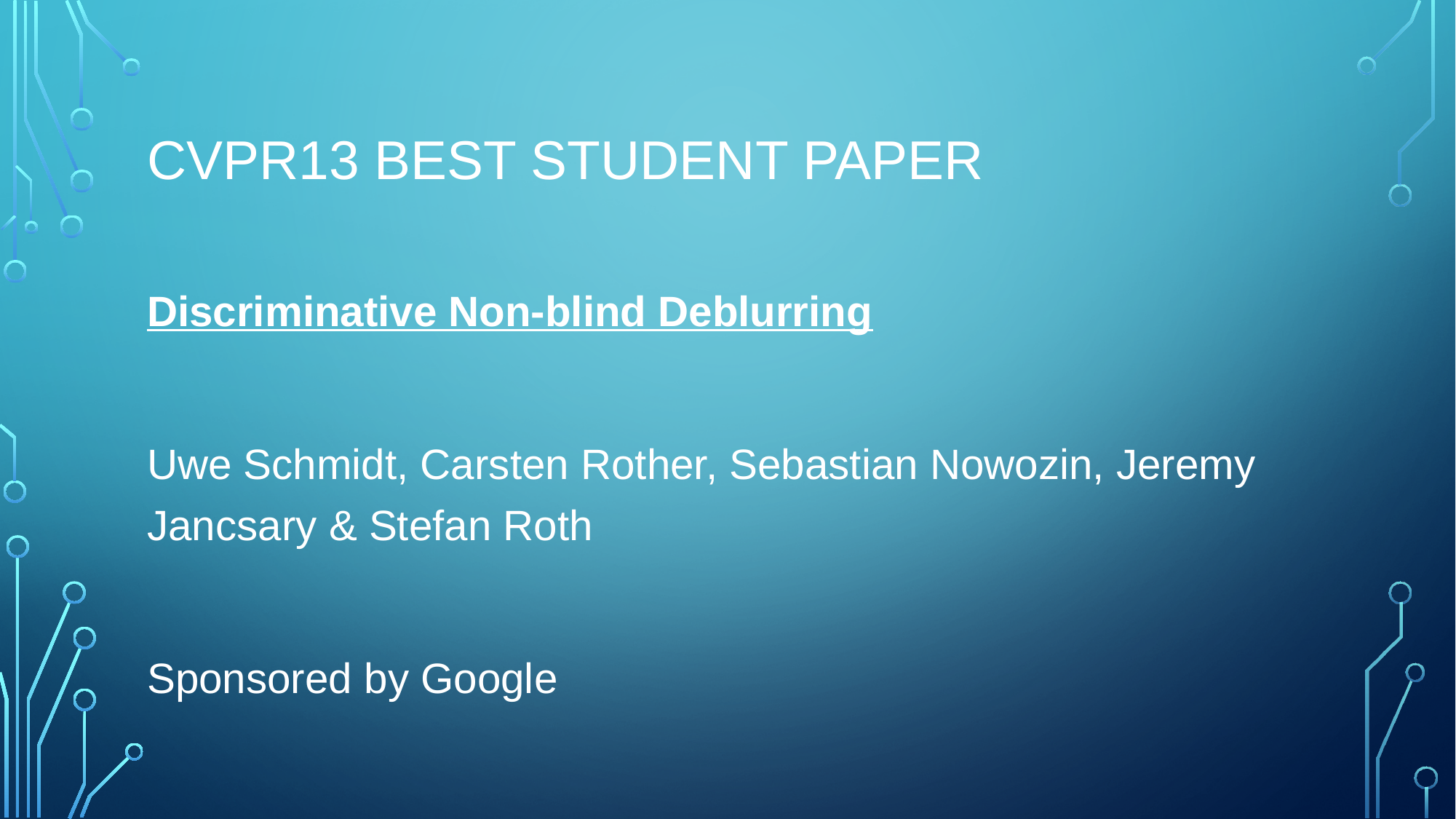

# Cvpr13 best student paper
Discriminative Non-blind Deblurring

Uwe Schmidt, Carsten Rother, Sebastian Nowozin, Jeremy Jancsary & Stefan Roth

Sponsored by Google